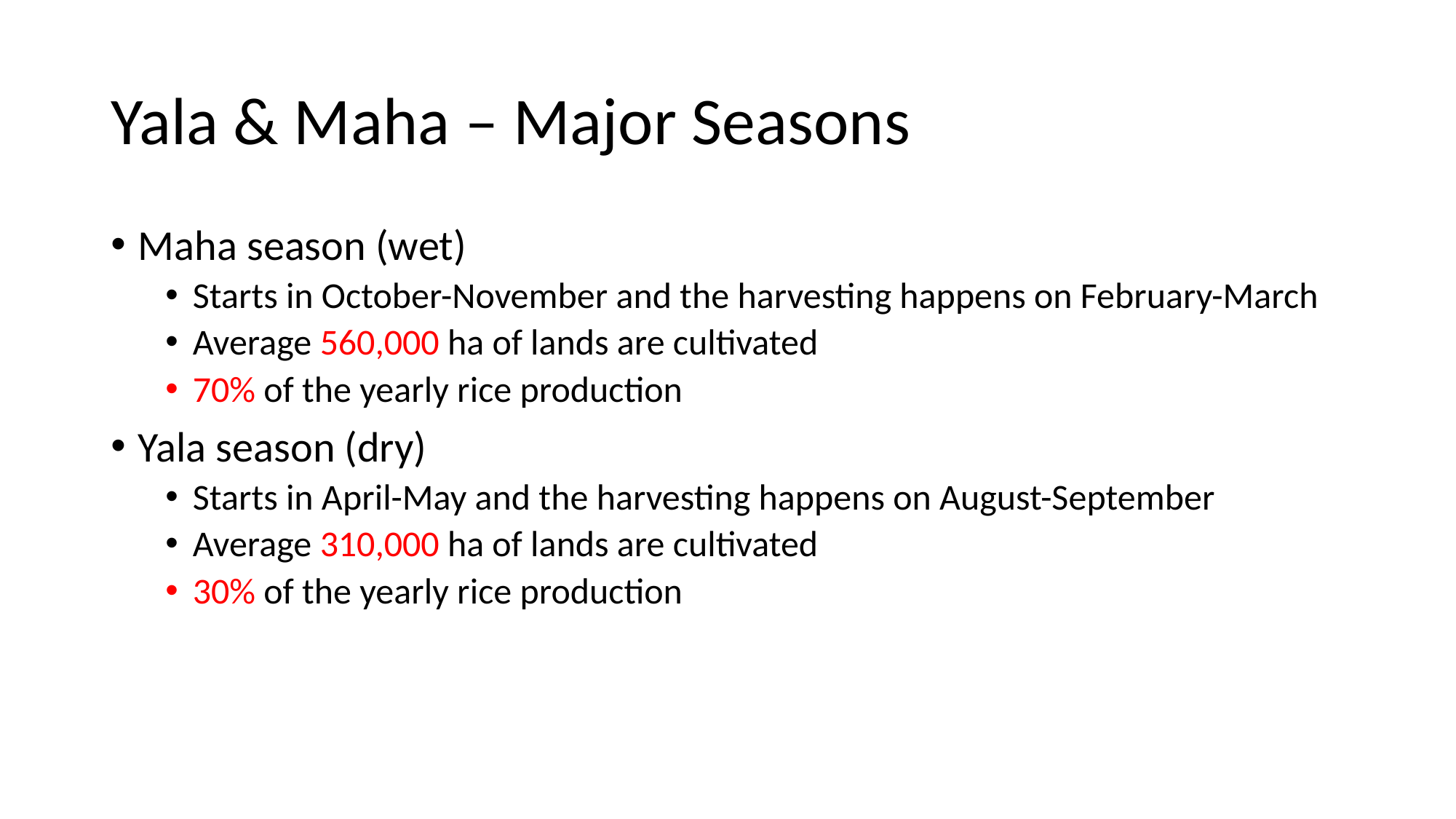

# Yala & Maha – Major Seasons
Maha season (wet)
Starts in October-November and the harvesting happens on February-March
Average 560,000 ha of lands are cultivated
70% of the yearly rice production
Yala season (dry)
Starts in April-May and the harvesting happens on August-September
Average 310,000 ha of lands are cultivated
30% of the yearly rice production